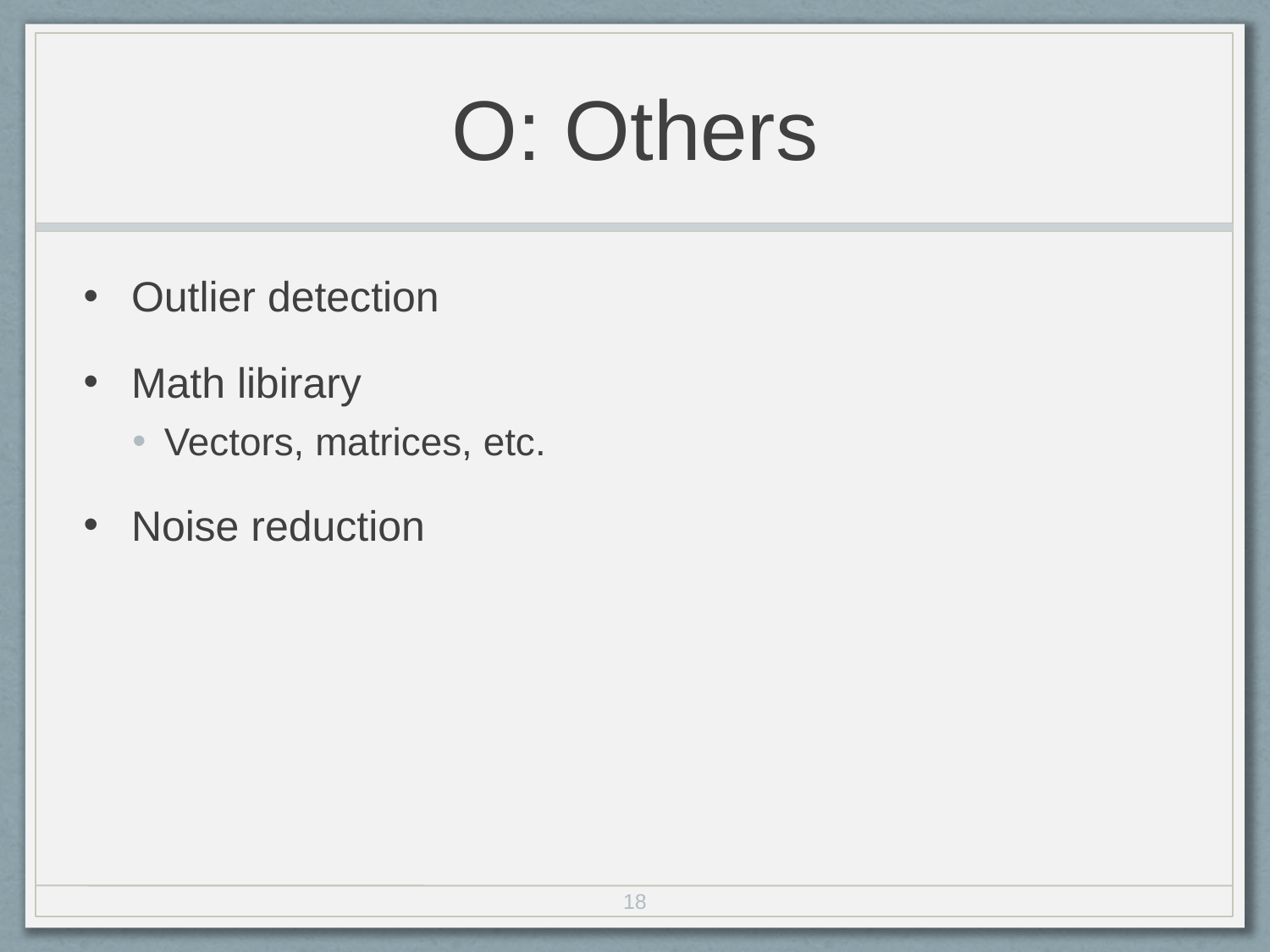

# O: Others
Outlier detection
Math libirary
Vectors, matrices, etc.
Noise reduction
18